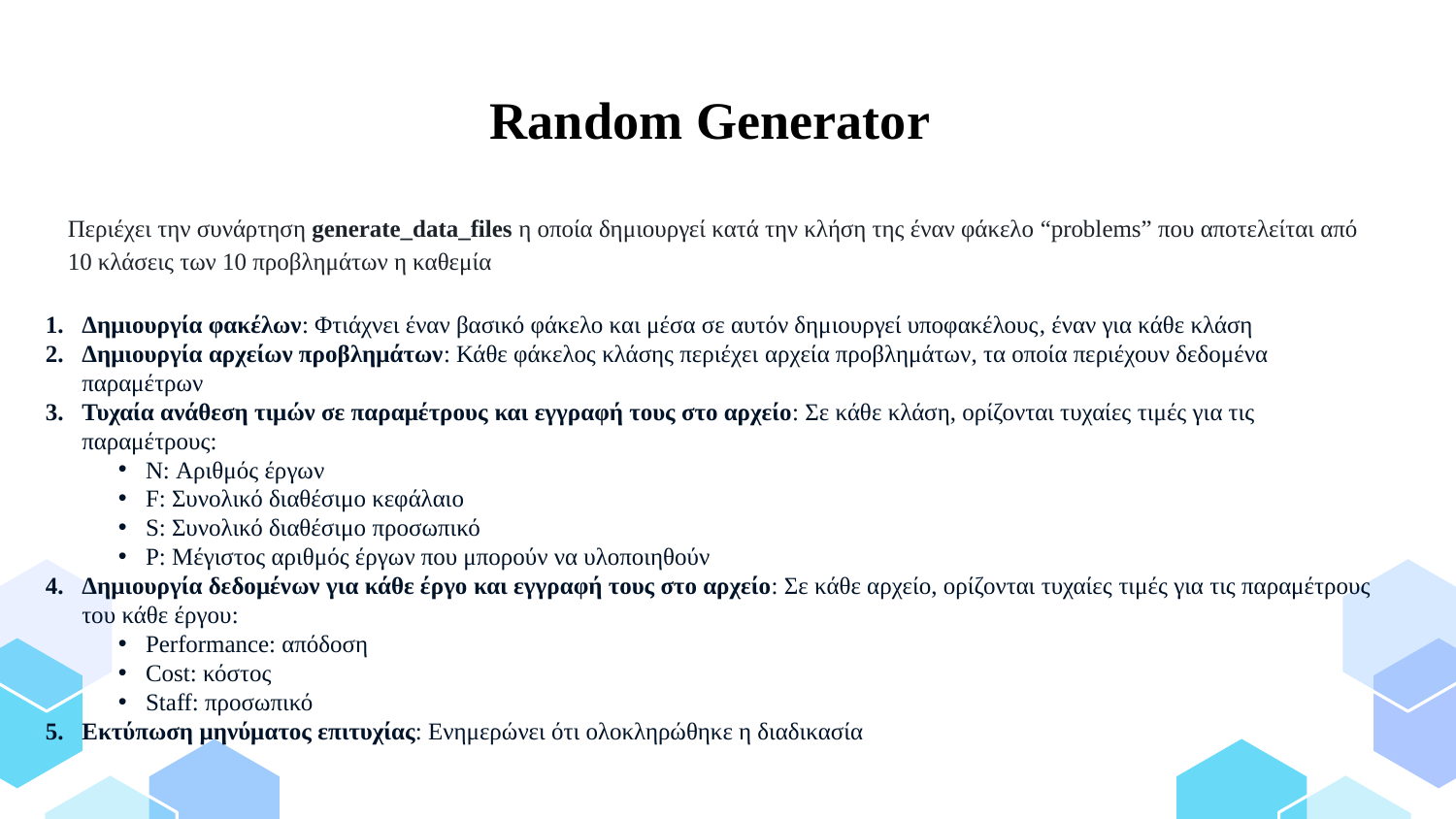

# Random Generator
Περιέχει την συνάρτηση generate_data_files η οποία δημιουργεί κατά την κλήση της έναν φάκελο “problems” που αποτελείται από 10 κλάσεις των 10 προβλημάτων η καθεμία

Δημιουργία φακέλων: Φτιάχνει έναν βασικό φάκελο και μέσα σε αυτόν δημιουργεί υποφακέλους, έναν για κάθε κλάση
Δημιουργία αρχείων προβλημάτων: Κάθε φάκελος κλάσης περιέχει αρχεία προβλημάτων, τα οποία περιέχουν δεδομένα παραμέτρων
Τυχαία ανάθεση τιμών σε παραμέτρους και εγγραφή τους στο αρχείο: Σε κάθε κλάση, ορίζονται τυχαίες τιμές για τις παραμέτρους:
N: Αριθμός έργων
F: Συνολικό διαθέσιμο κεφάλαιο
S: Συνολικό διαθέσιμο προσωπικό
P: Μέγιστος αριθμός έργων που μπορούν να υλοποιηθούν
Δημιουργία δεδομένων για κάθε έργο και εγγραφή τους στο αρχείο: Σε κάθε αρχείο, ορίζονται τυχαίες τιμές για τις παραμέτρους του κάθε έργου:
Performance: απόδοση
Cost: κόστος
Staff: προσωπικό
Εκτύπωση μηνύματος επιτυχίας: Ενημερώνει ότι ολοκληρώθηκε η διαδικασία